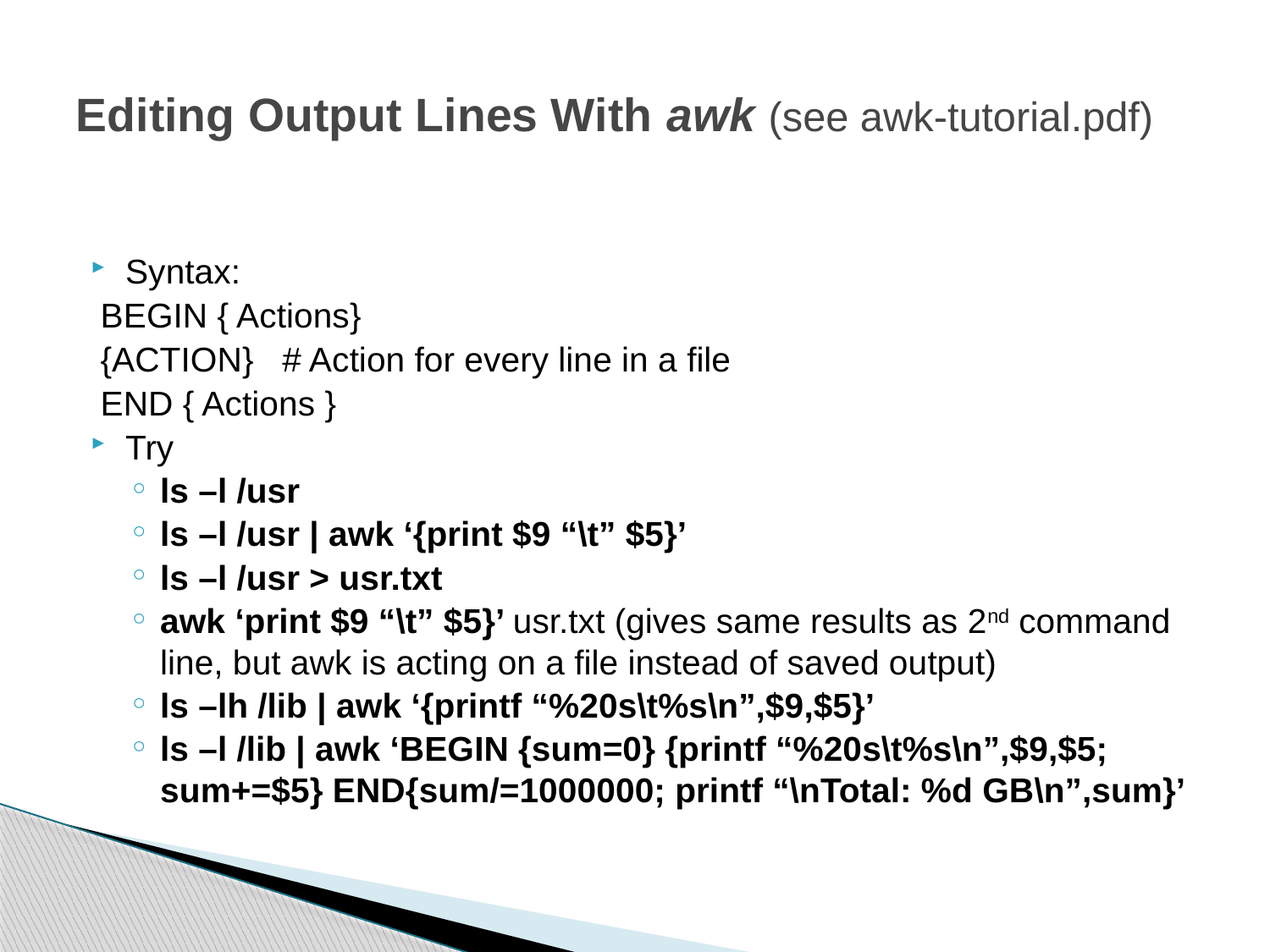

# Editing Output Lines With awk (see awk-tutorial.pdf)
Syntax:
 BEGIN { Actions}
 {ACTION}   # Action for every line in a file
 END { Actions }
Try
ls –l /usr
ls –l /usr | awk ‘{print $9 “\t” $5}’
ls –l /usr > usr.txt
awk ‘print $9 “\t” $5}’ usr.txt (gives same results as 2nd command line, but awk is acting on a file instead of saved output)
ls –lh /lib | awk ‘{printf “%20s\t%s\n”,$9,$5}’
ls –l /lib | awk ‘BEGIN {sum=0} {printf “%20s\t%s\n”,$9,$5; sum+=$5} END{sum/=1000000; printf “\nTotal: %d GB\n”,sum}’